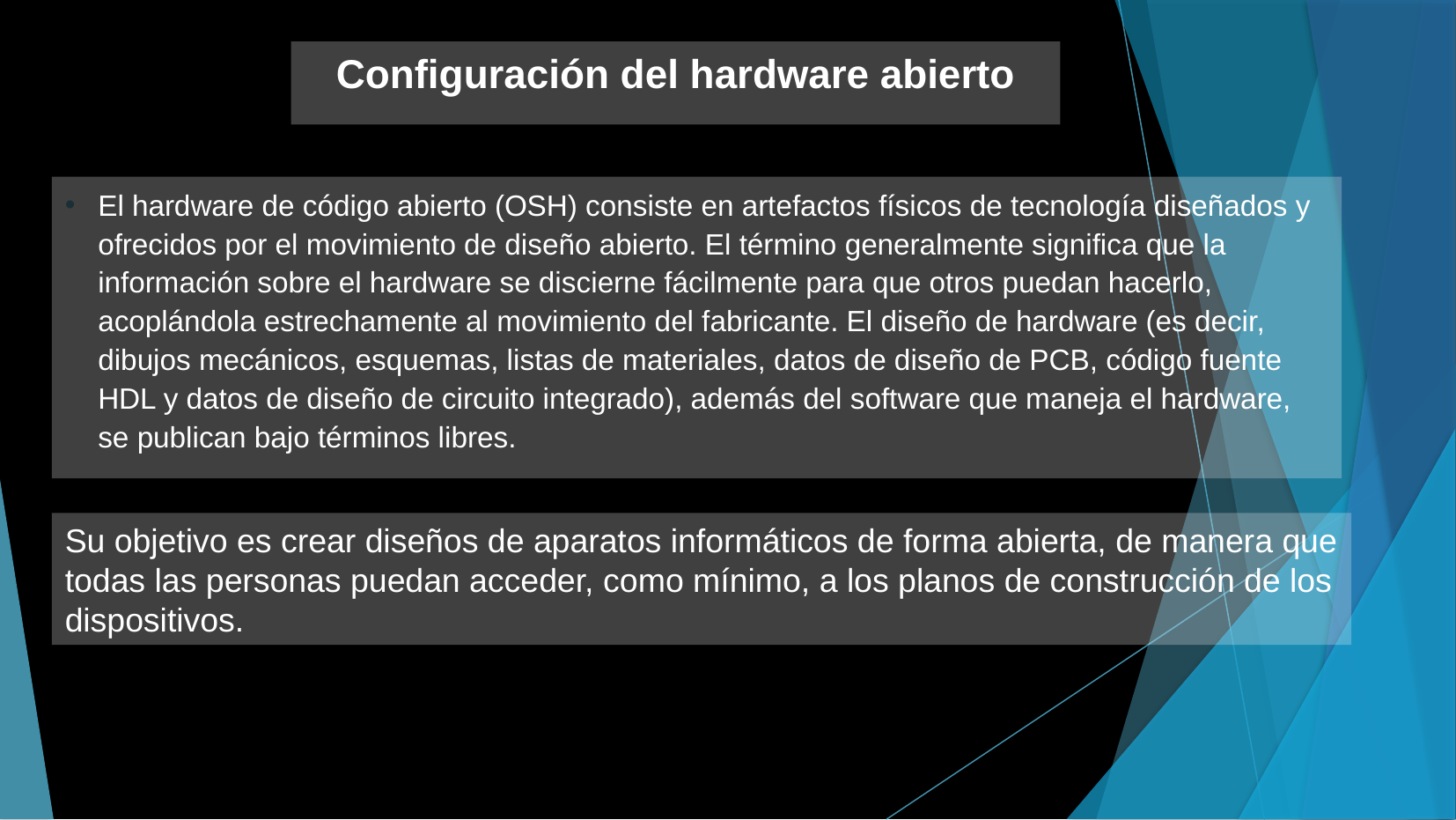

Configuración del hardware abierto
El hardware de código abierto (OSH) consiste en artefactos físicos de tecnología diseñados y ofrecidos por el movimiento de diseño abierto. El término generalmente significa que la información sobre el hardware se discierne fácilmente para que otros puedan hacerlo, acoplándola estrechamente al movimiento del fabricante. El diseño de hardware (es decir, dibujos mecánicos, esquemas, listas de materiales, datos de diseño de PCB, código fuente HDL y datos de diseño de circuito integrado), además del software que maneja el hardware, se publican bajo términos libres.
Su objetivo es crear diseños de aparatos informáticos de forma abierta, de manera que todas las personas puedan acceder, como mínimo, a los planos de construcción de los dispositivos.